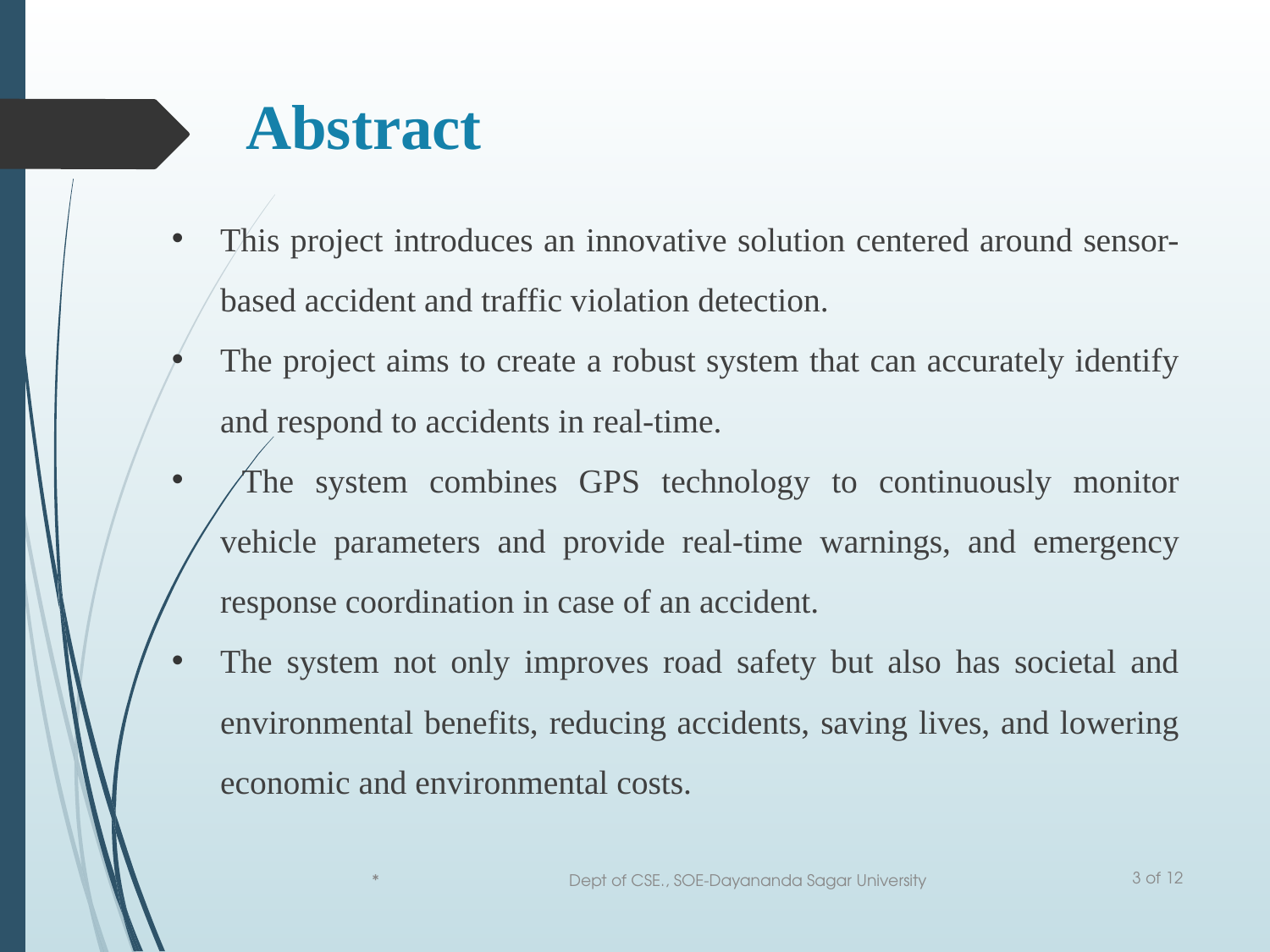

# Abstract
This project introduces an innovative solution centered around sensor-based accident and traffic violation detection.
The project aims to create a robust system that can accurately identify and respond to accidents in real-time.
 The system combines GPS technology to continuously monitor vehicle parameters and provide real-time warnings, and emergency response coordination in case of an accident.
The system not only improves road safety but also has societal and environmental benefits, reducing accidents, saving lives, and lowering economic and environmental costs.
3 of 12
*
Dept of CSE., SOE-Dayananda Sagar University